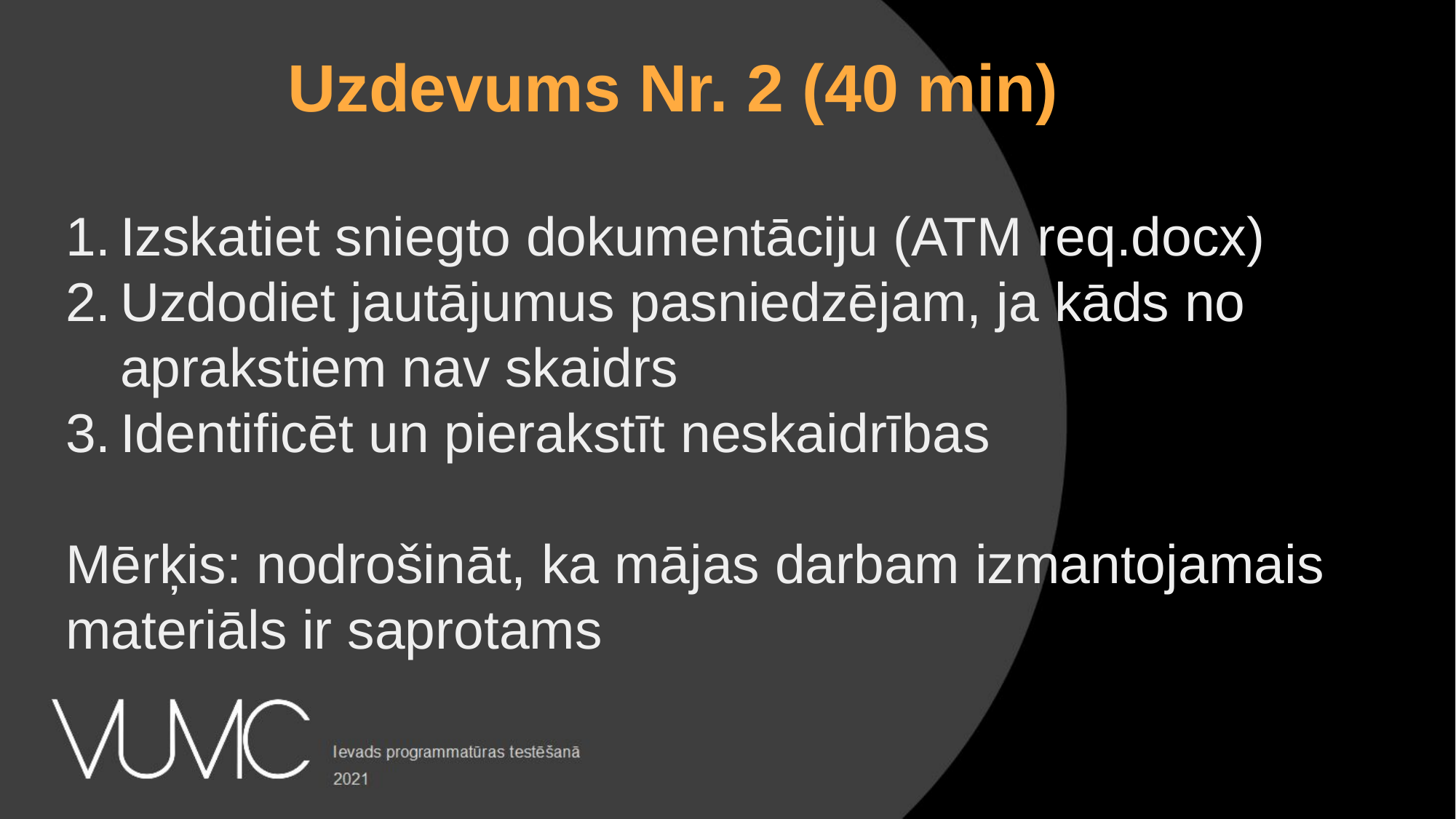

Uzdevums Nr. 2 (40 min)
Izskatiet sniegto dokumentāciju (ATM req.docx)
Uzdodiet jautājumus pasniedzējam, ja kāds no aprakstiem nav skaidrs
Identificēt un pierakstīt neskaidrības

Mērķis: nodrošināt, ka mājas darbam izmantojamais materiāls ir saprotams